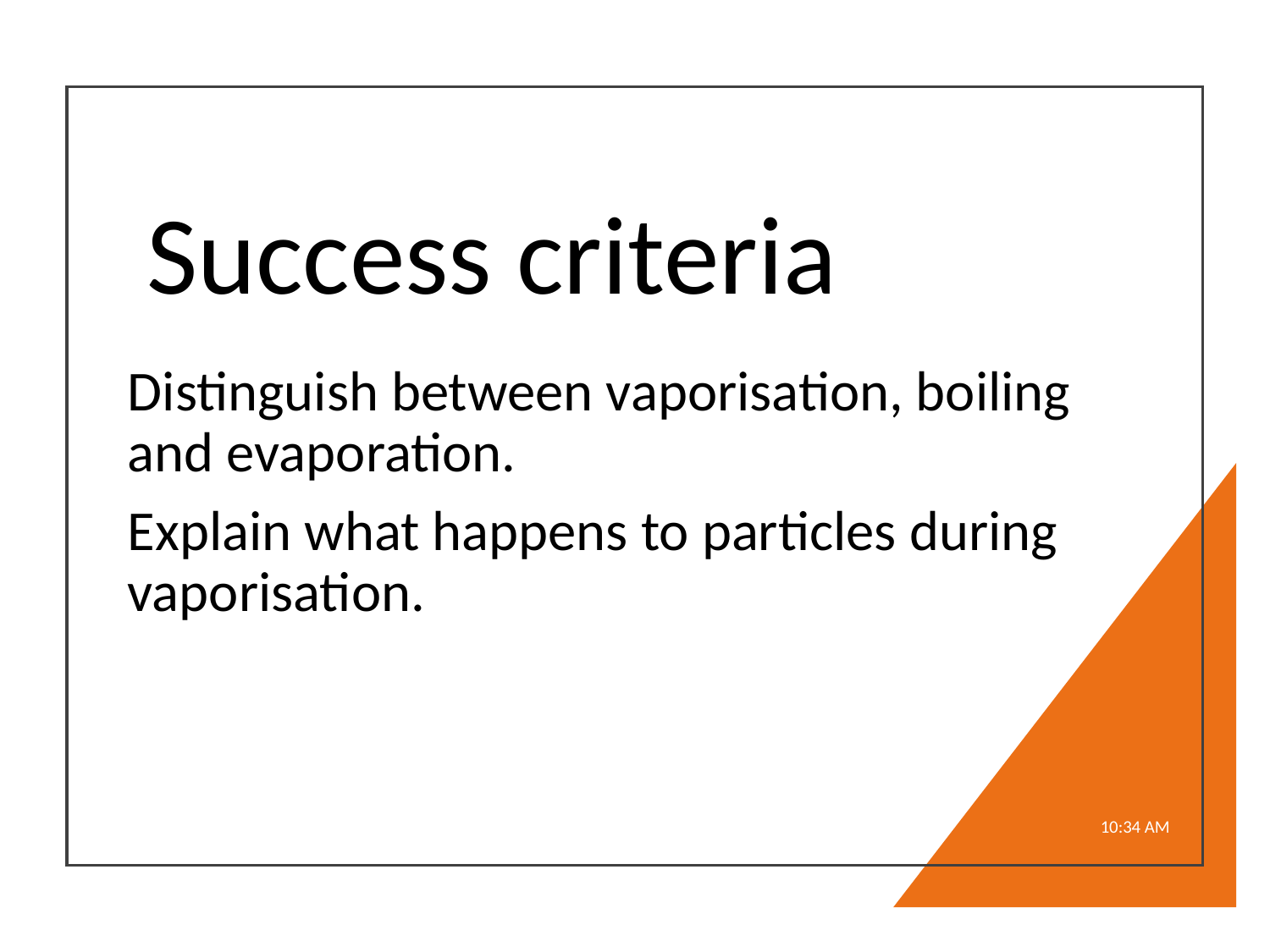

# Success criteria
Distinguish between vaporisation, boiling and evaporation.
Explain what happens to particles during vaporisation.

10:34 AM